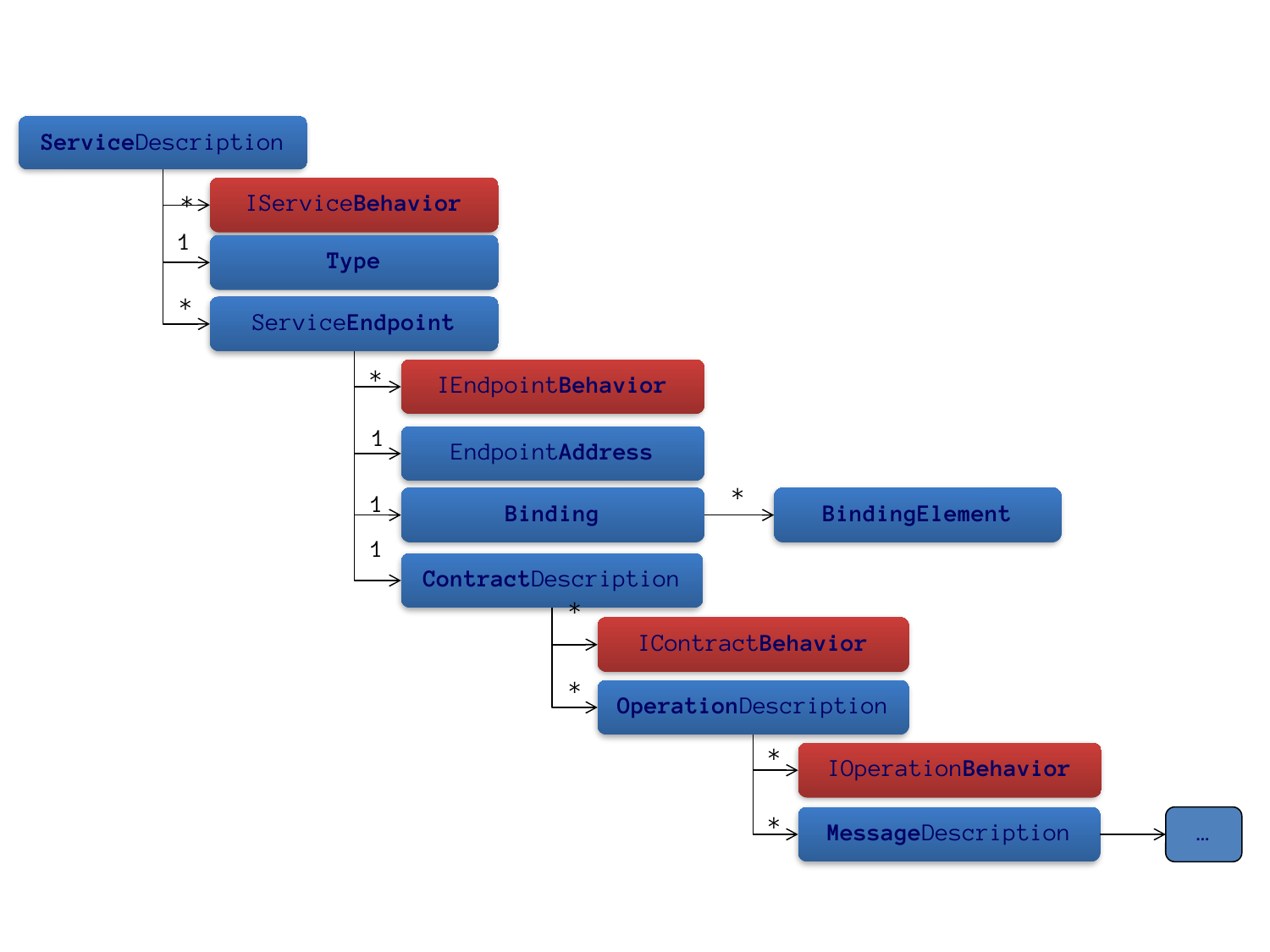

ServiceDescription
*
IServiceBehavior
1
Type
*
ServiceEndpoint
*
IEndpointBehavior
1
EndpointAddress
*
1
Binding
BindingElement
1
ContractDescription
*
IContractBehavior
*
OperationDescription
*
IOperationBehavior
*
MessageDescription
…